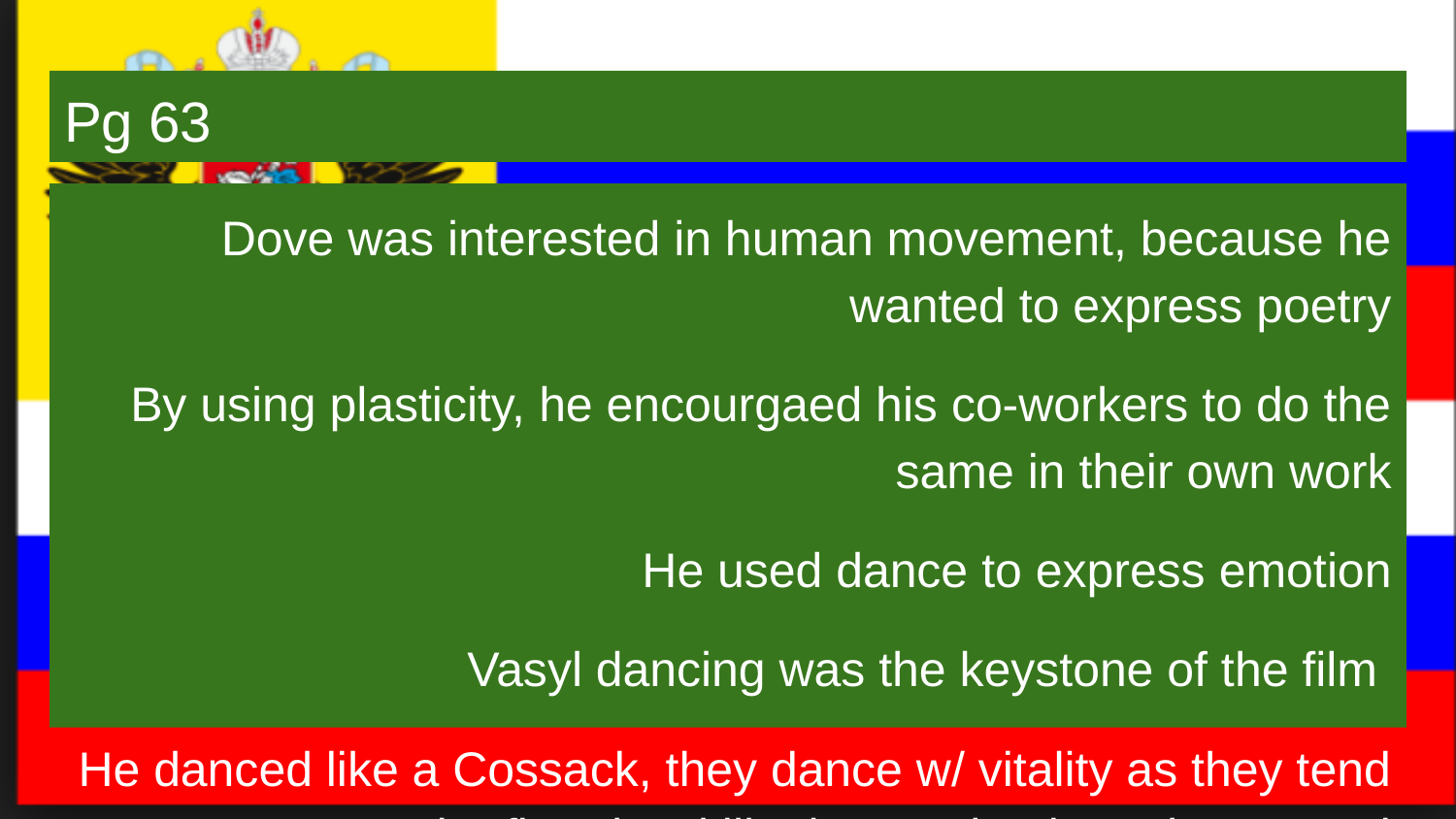

# Pg 63
Dove was interested in human movement, because he wanted to express poetry
By using plasticity, he encourgaed his co-workers to do the same in their own work
He used dance to express emotion
Vasyl dancing was the keystone of the film
He danced like a Cossack, they dance w/ vitality as they tend to stomp the floor hard like beaver buck teeth on wood